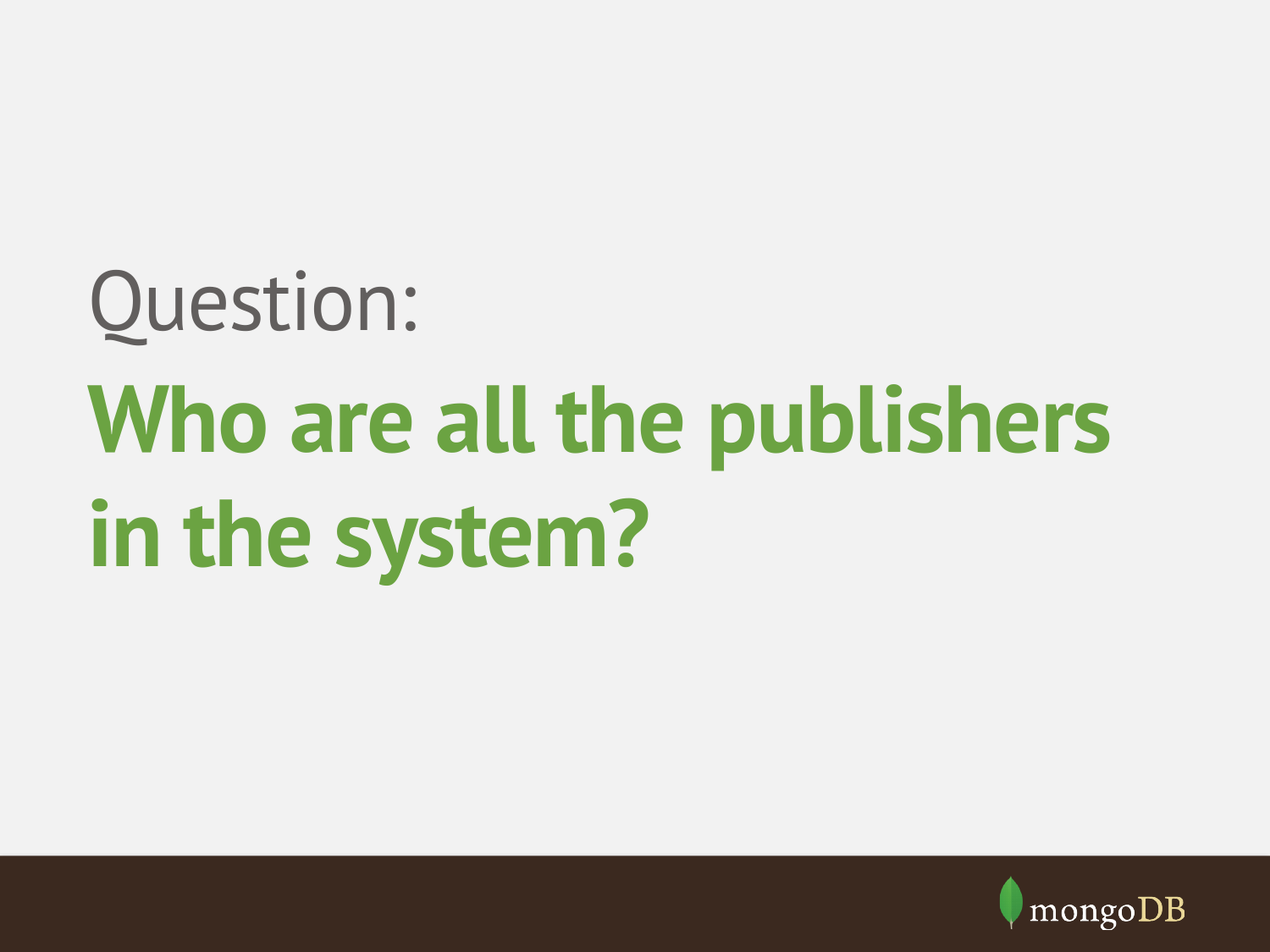

Question:
Who are all the publishers in the system?